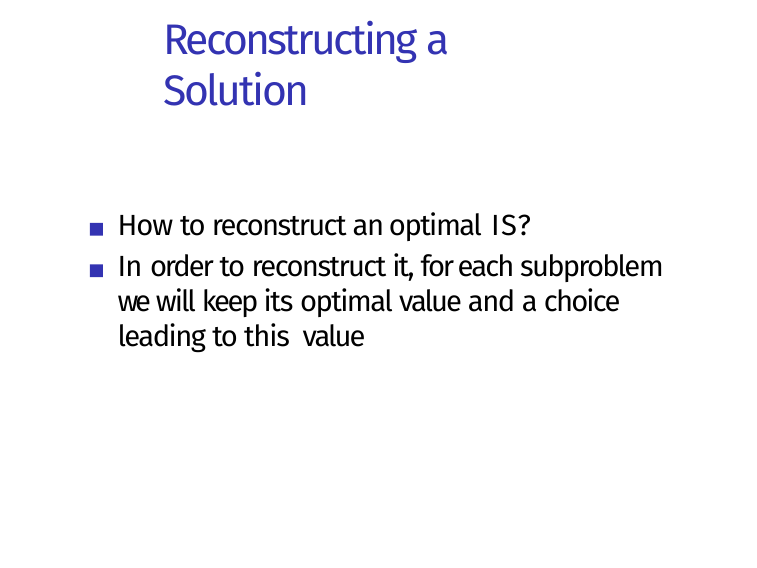

# Reconstructing a Solution
How to reconstruct an optimal IS?
In order to reconstruct it, for each subproblem  we will keep its optimal value and a choice  leading to this value